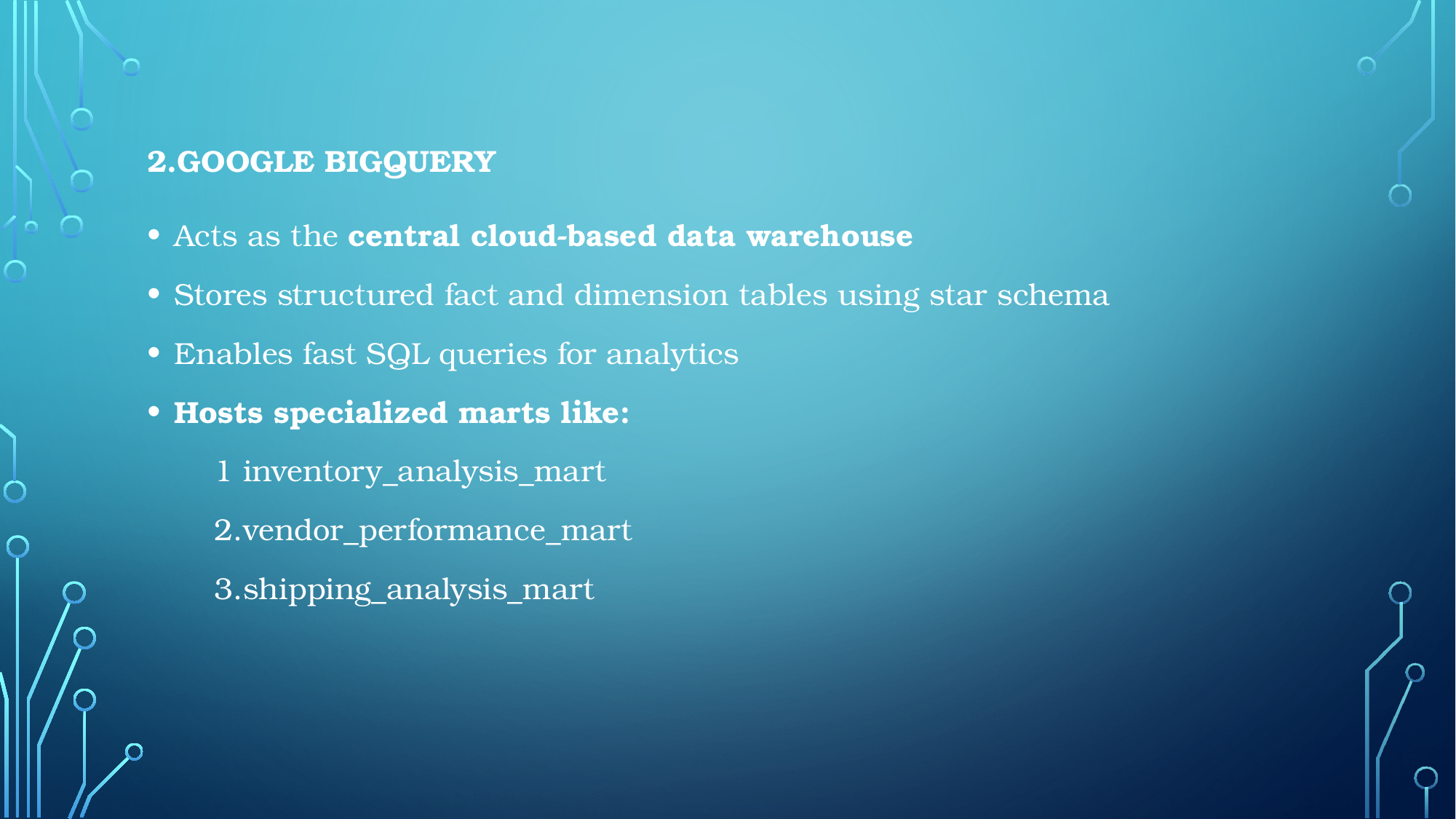

# 2.Google BigQuery
Acts as the central cloud-based data warehouse
Stores structured fact and dimension tables using star schema
Enables fast SQL queries for analytics
Hosts specialized marts like:
       1 inventory_analysis_mart
       2.vendor_performance_mart
       3.shipping_analysis_mart